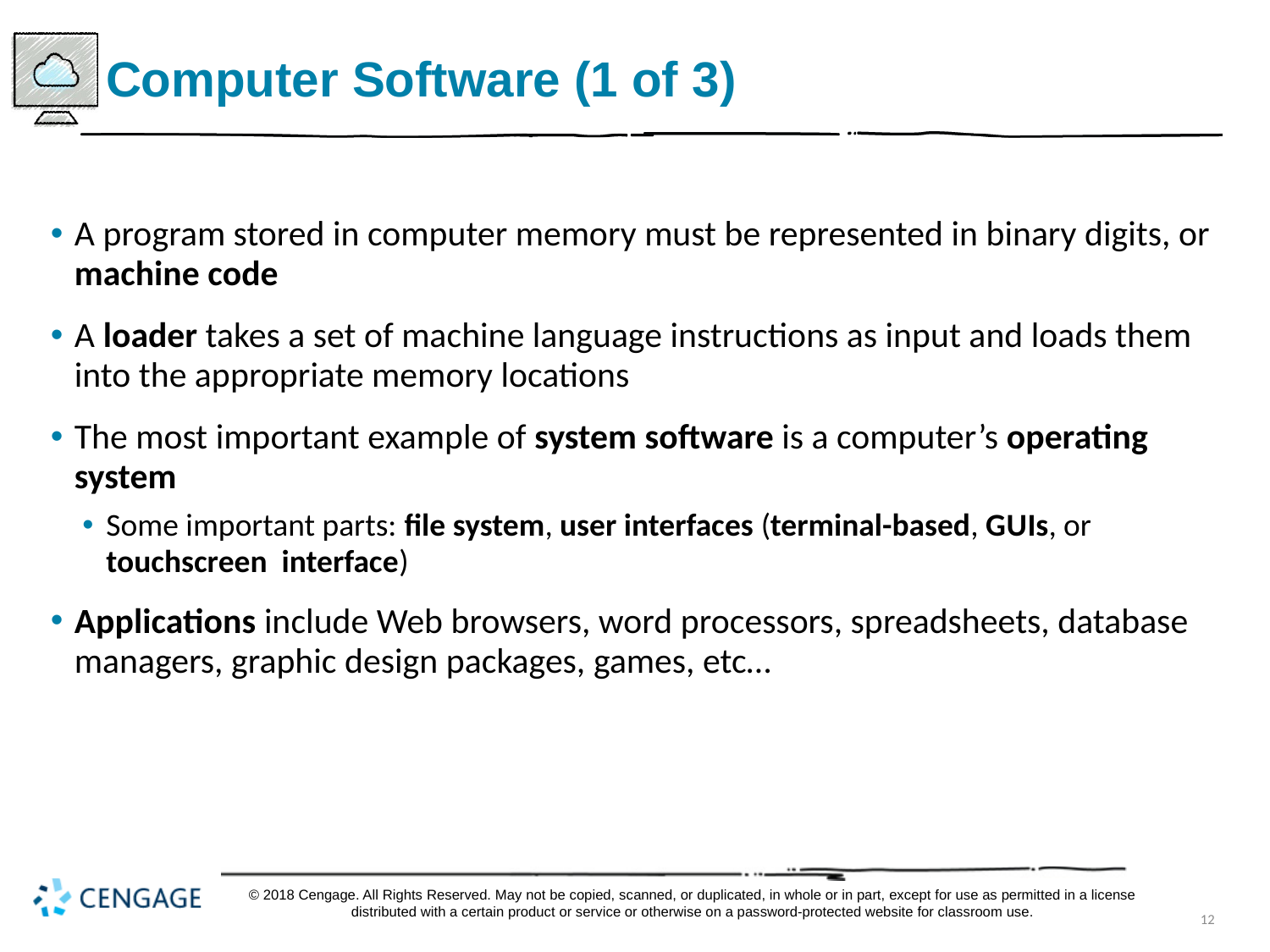

# Computer Software (1 of 3)
A program stored in computer memory must be represented in binary digits, or machine code
A loader takes a set of machine language instructions as input and loads them into the appropriate memory locations
The most important example of system software is a computer’s operating system
Some important parts: file system, user interfaces (terminal-based, G U Is, or touchscreen  interface)
Applications include Web browsers, word processors, spreadsheets, database managers, graphic design packages, games, etc…
© 2018 Cengage. All Rights Reserved. May not be copied, scanned, or duplicated, in whole or in part, except for use as permitted in a license distributed with a certain product or service or otherwise on a password-protected website for classroom use.